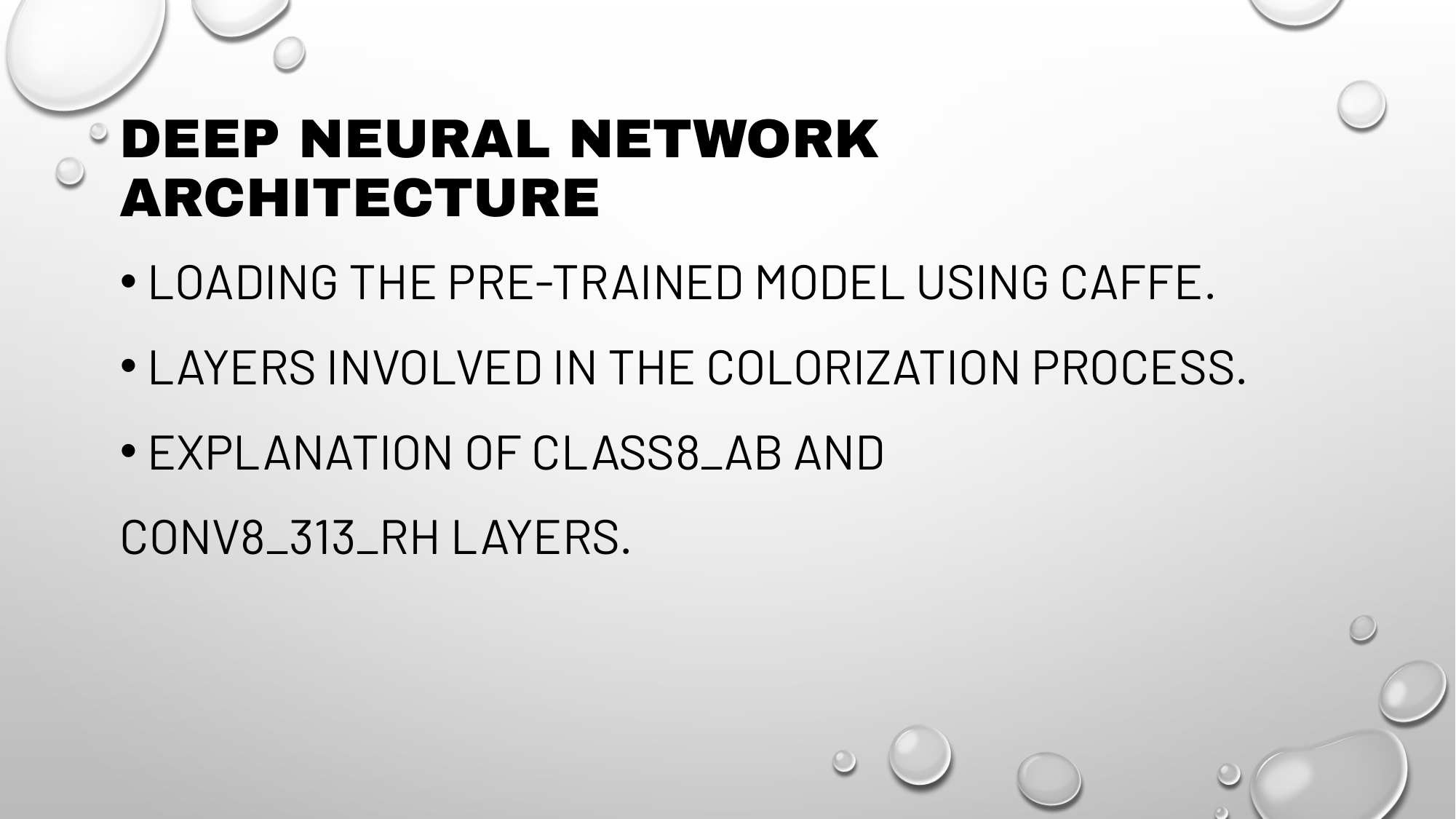

# Deep neural network architecture
Loading the pre-trained model using caffe.
Layers involved in the colorization process.
Explanation of class8_ab and
Conv8_313_rh layers.